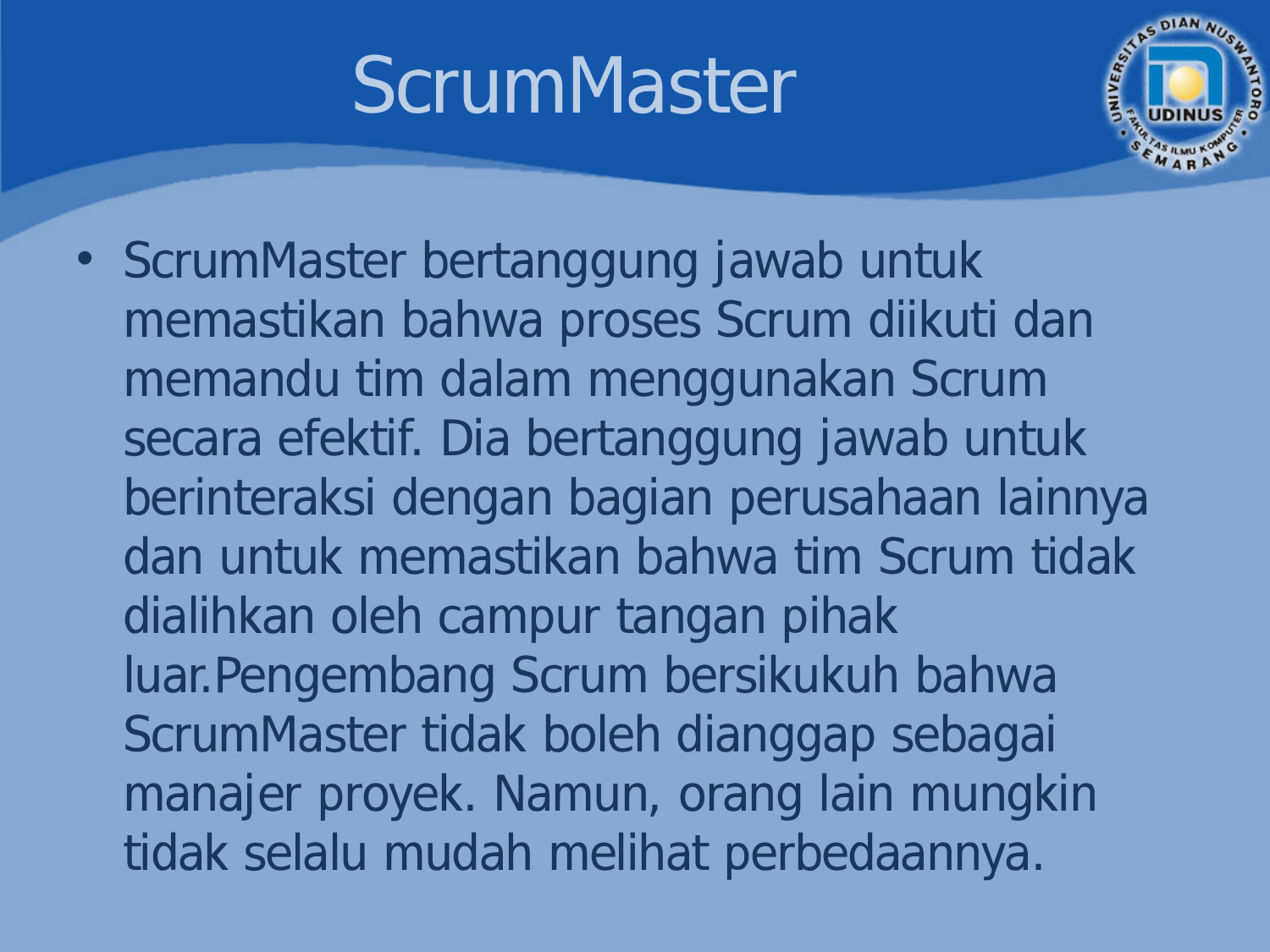

# ScrumMaster
ScrumMaster bertanggung jawab untuk memastikan bahwa proses Scrum diikuti dan memandu tim dalam menggunakan Scrum secara efektif. Dia bertanggung jawab untuk berinteraksi dengan bagian perusahaan lainnya dan untuk memastikan bahwa tim Scrum tidak dialihkan oleh campur tangan pihak luar.Pengembang Scrum bersikukuh bahwa ScrumMaster tidak boleh dianggap sebagai manajer proyek. Namun, orang lain mungkin tidak selalu mudah melihat perbedaannya.